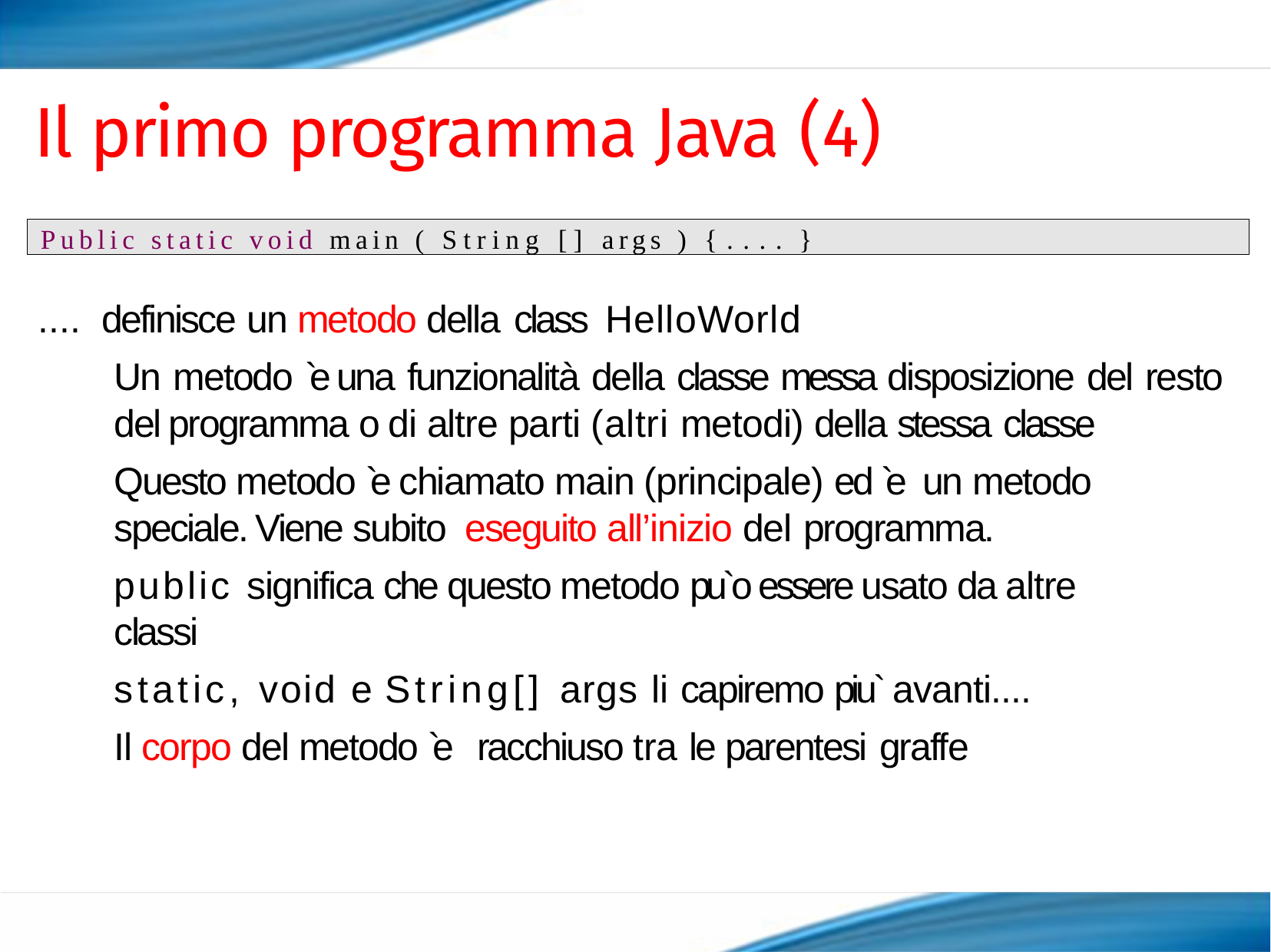

# Il primo programma Java (4)
Public static void main ( S tring [] args ) { .... }
....  definisce un metodo della class	HelloWorld
Un metodo `e una funzionalità della classe messa disposizione del resto  del programma o di altre parti (altri metodi) della stessa classe
Questo metodo `e   chiamato main (principale) ed `e      un metodo  speciale. Viene subito  eseguito all’inizio del programma.
public significa che questo metodo pu`o essere usato da altre classi
static, void e  String[] args li capiremo piu` avanti....  Il corpo del metodo `e         racchiuso tra le parentesi graffe